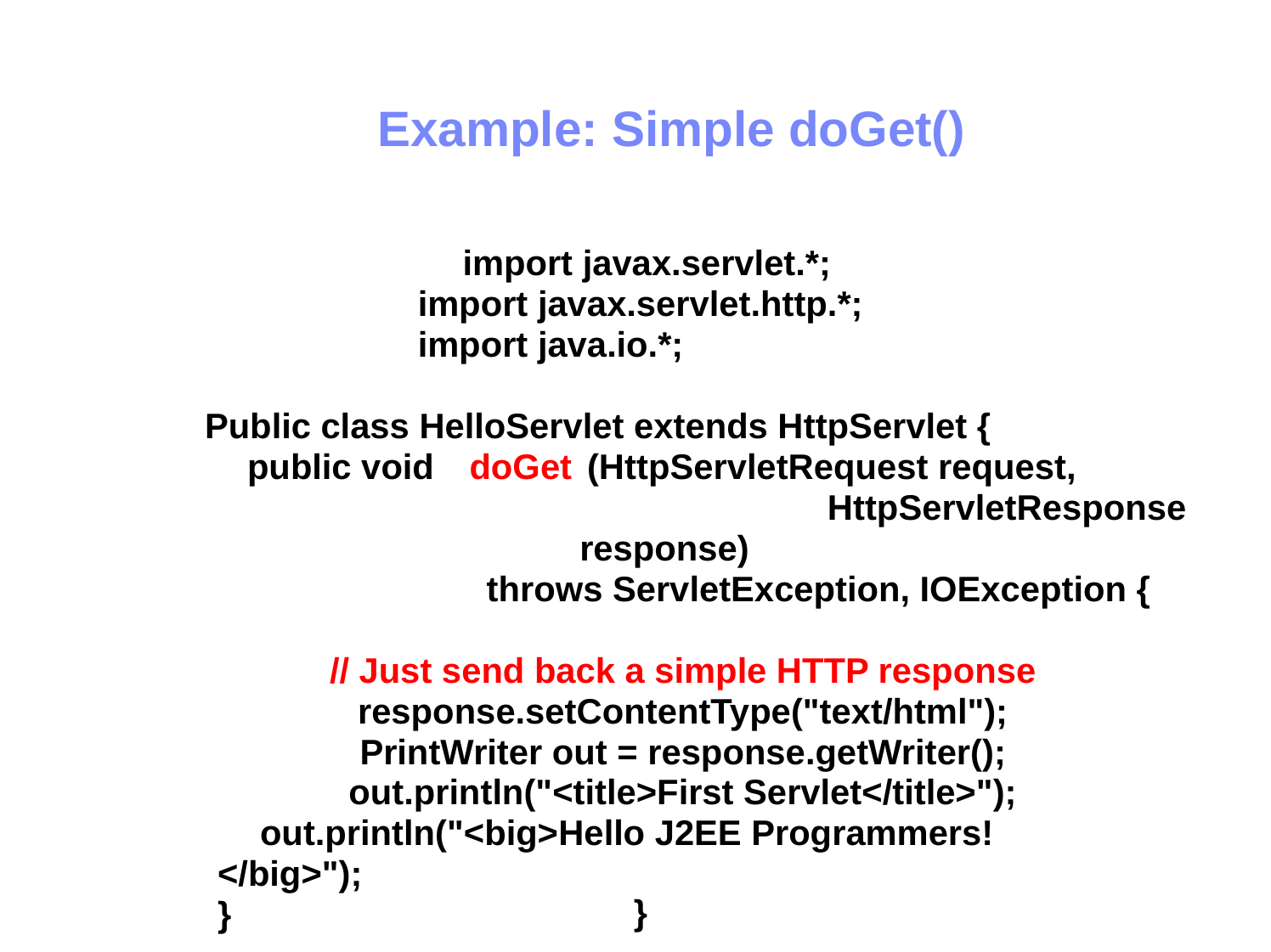

Antrix Consultancy Services

Example: Simple doGet()

import javax.servlet.*;

import javax.servlet.http.*;
import java.io.*;

Public class HelloServlet extends HttpServlet {
	public void	 doGet	(HttpServletRequest request,

HttpServletResponse

response)

throws ServletException, IOException {

// Just send back a simple HTTP response

response.setContentType("text/html");

PrintWriter out = response.getWriter();

out.println("<title>First Servlet</title>");

out.println("<big>Hello J2EE Programmers! </big>");
}

}